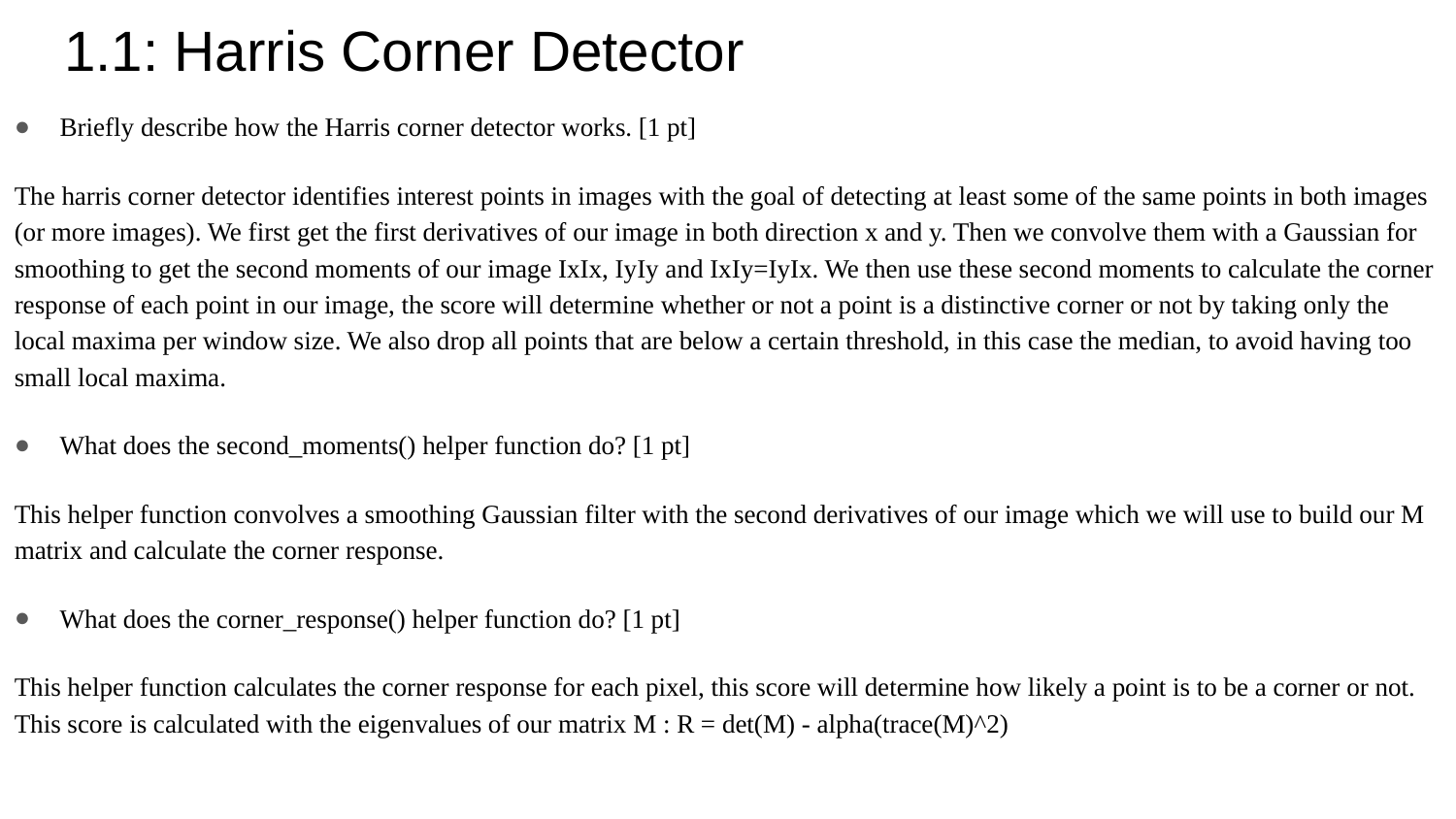

1.1: Harris Corner Detector
Briefly describe how the Harris corner detector works. [1 pt]
The harris corner detector identifies interest points in images with the goal of detecting at least some of the same points in both images (or more images). We first get the first derivatives of our image in both direction x and y. Then we convolve them with a Gaussian for smoothing to get the second moments of our image IxIx, IyIy and IxIy=IyIx. We then use these second moments to calculate the corner response of each point in our image, the score will determine whether or not a point is a distinctive corner or not by taking only the local maxima per window size. We also drop all points that are below a certain threshold, in this case the median, to avoid having too small local maxima.
What does the second_moments() helper function do? [1 pt]
This helper function convolves a smoothing Gaussian filter with the second derivatives of our image which we will use to build our M matrix and calculate the corner response.
What does the corner_response() helper function do? [1 pt]
This helper function calculates the corner response for each pixel, this score will determine how likely a point is to be a corner or not. This score is calculated with the eigenvalues of our matrix M : R = det(M) - alpha(trace(M)^2)